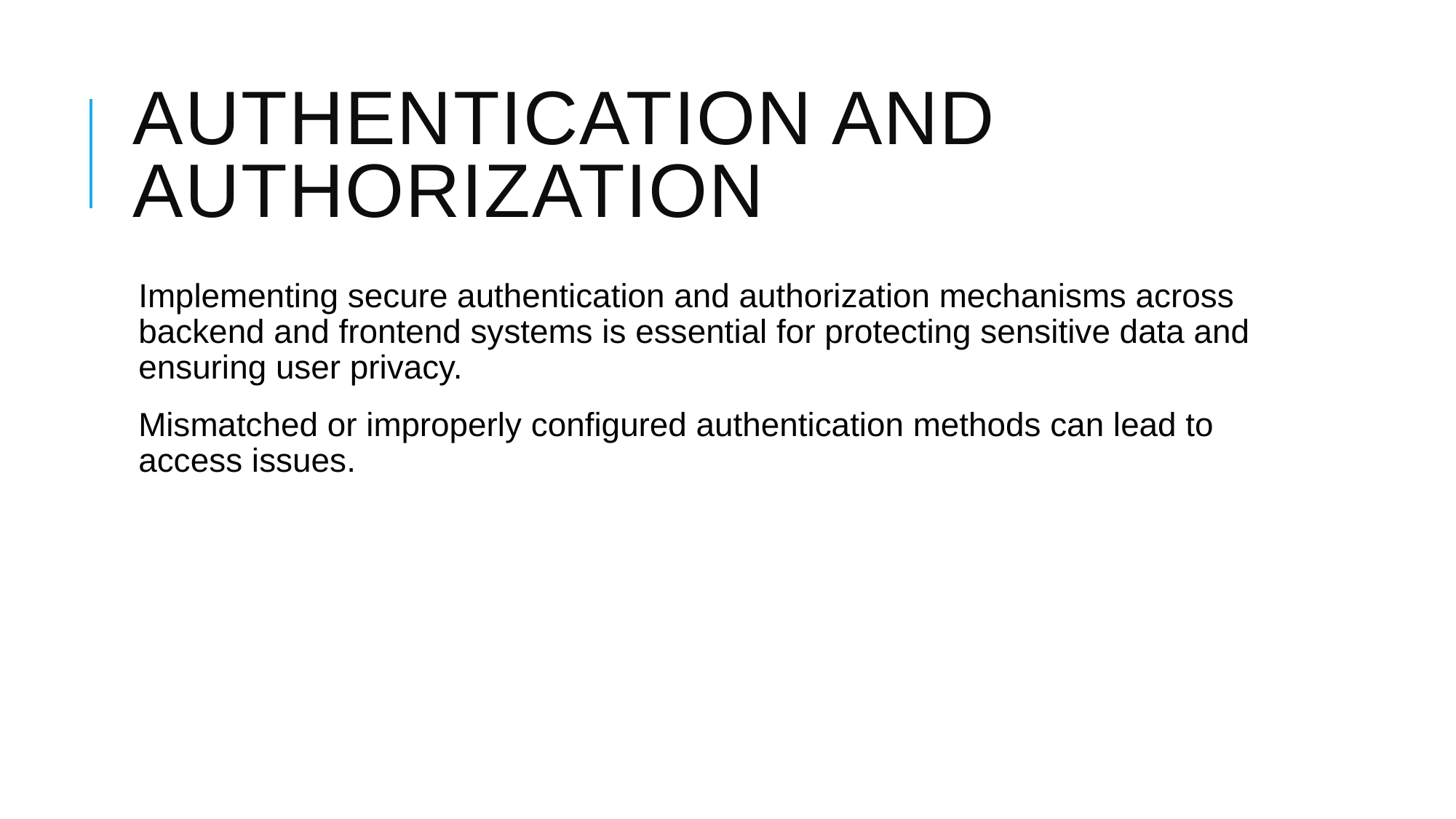

# Authentication and Authorization
Implementing secure authentication and authorization mechanisms across backend and frontend systems is essential for protecting sensitive data and ensuring user privacy.
Mismatched or improperly configured authentication methods can lead to access issues.